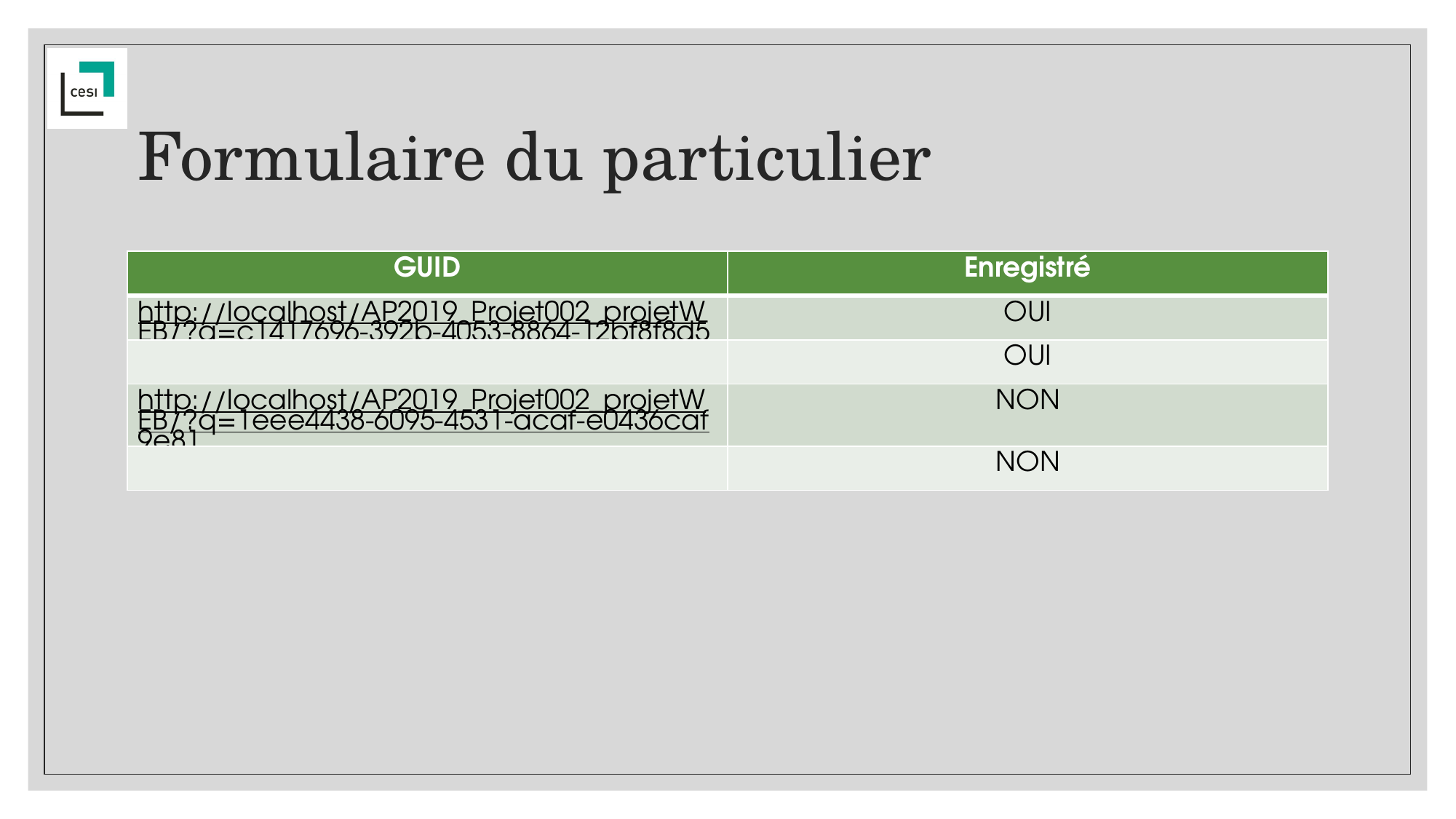

# Formulaire du particulier
| GUID | Enregistré |
| --- | --- |
| http://localhost/AP2019\_Projet002\_projetWEB/?q=c1417696-392b-4053-8864-12bf8f8d5236 | OUI |
|  | OUI |
| http://localhost/AP2019\_Projet002\_projetWEB/?q=1eee4438-6095-4531-acaf-e0436caf9e81 | NON |
|  | NON |